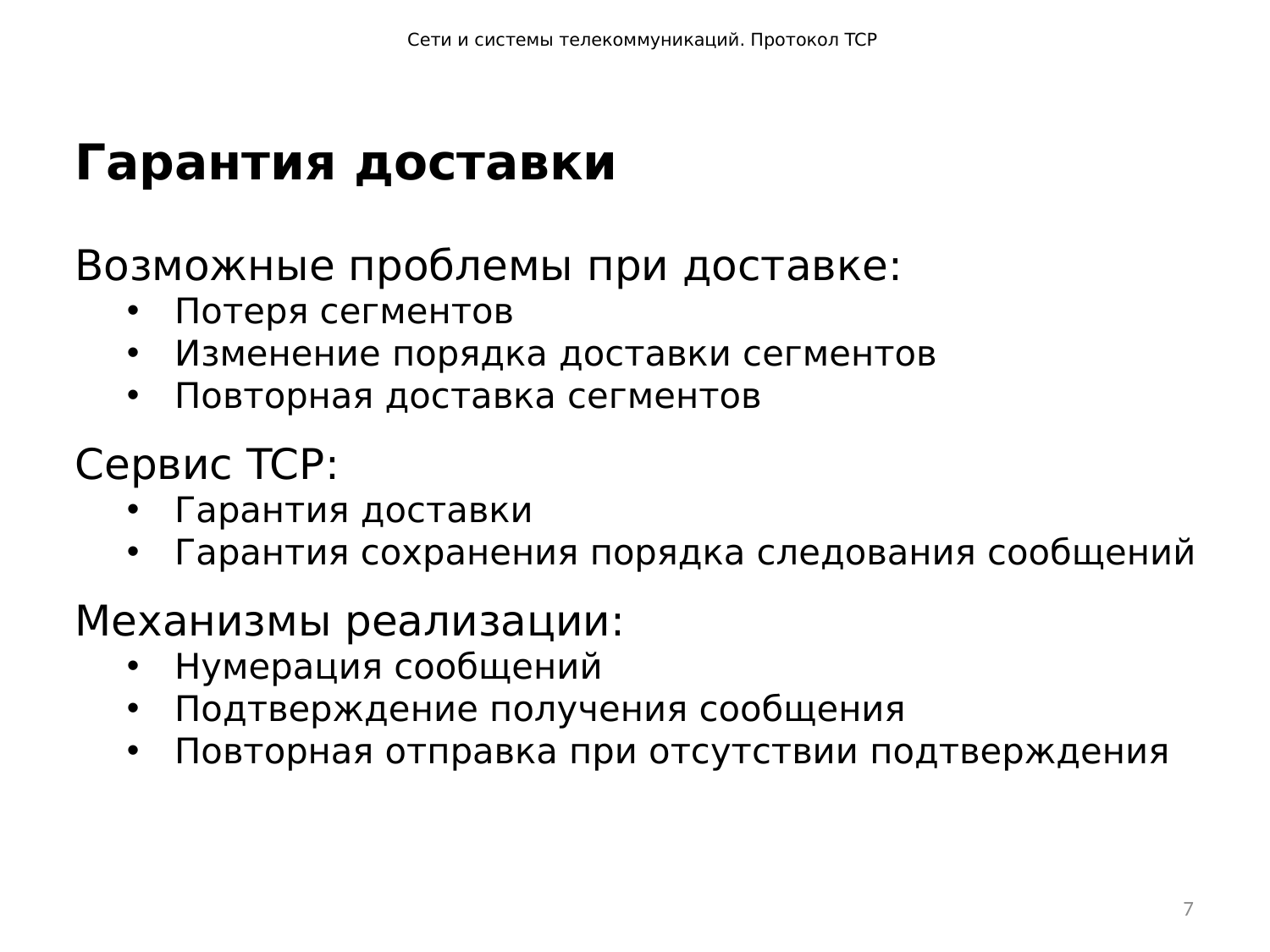

Сети и системы телекоммуникаций. Протокол TCP
Гарантия доставки
Возможные проблемы при доставке:
Потеря сегментов
Изменение порядка доставки сегментов
Повторная доставка сегментов
Сервис TCP:
Гарантия доставки
Гарантия сохранения порядка следования сообщений
Механизмы реализации:
Нумерация сообщений
Подтверждение получения сообщения
Повторная отправка при отсутствии подтверждения
7